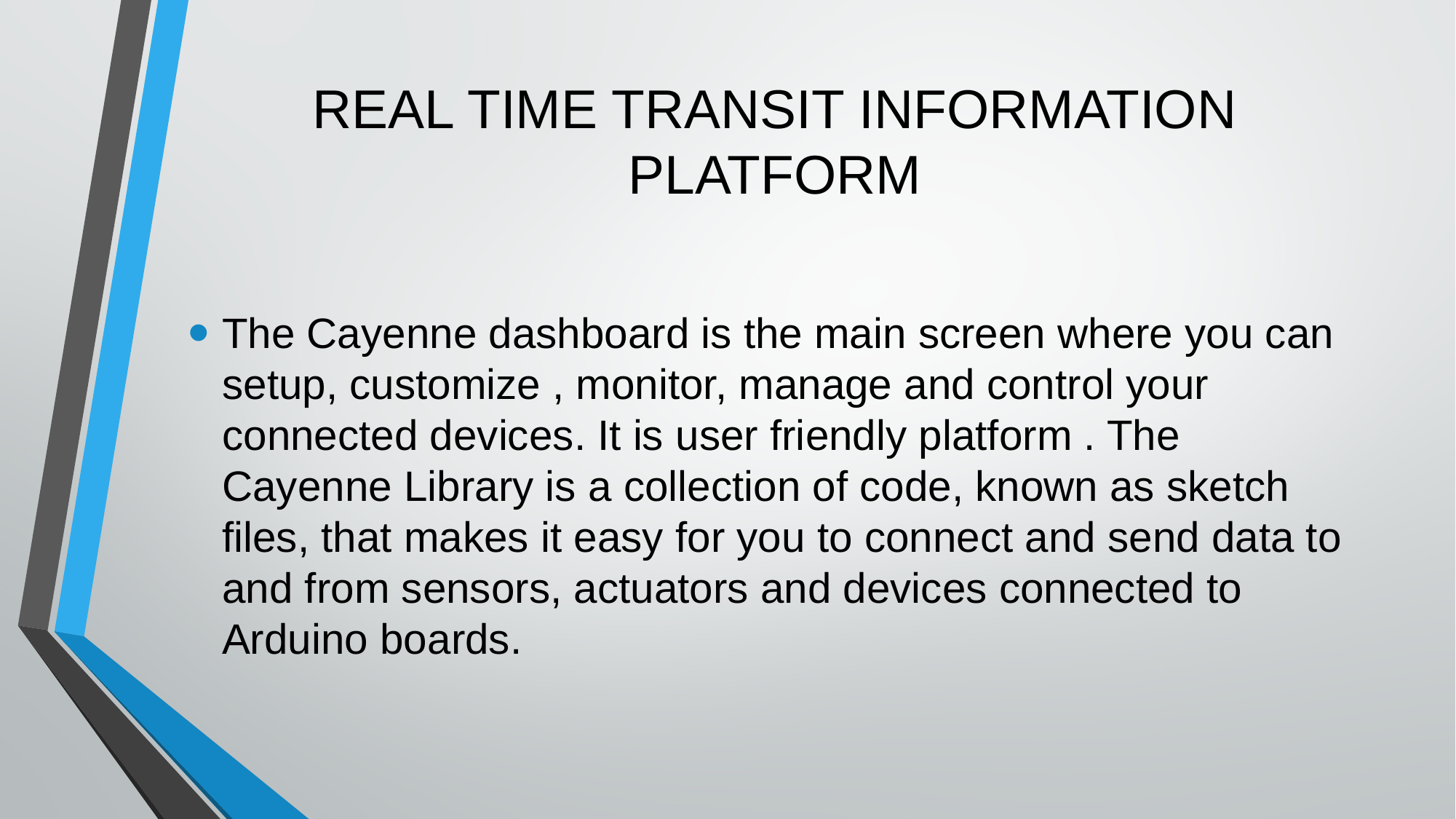

# REAL TIME TRANSIT INFORMATION PLATFORM
The Cayenne dashboard is the main screen where you can setup, customize , monitor, manage and control your connected devices. It is user friendly platform . The Cayenne Library is a collection of code, known as sketch files, that makes it easy for you to connect and send data to and from sensors, actuators and devices connected to Arduino boards.